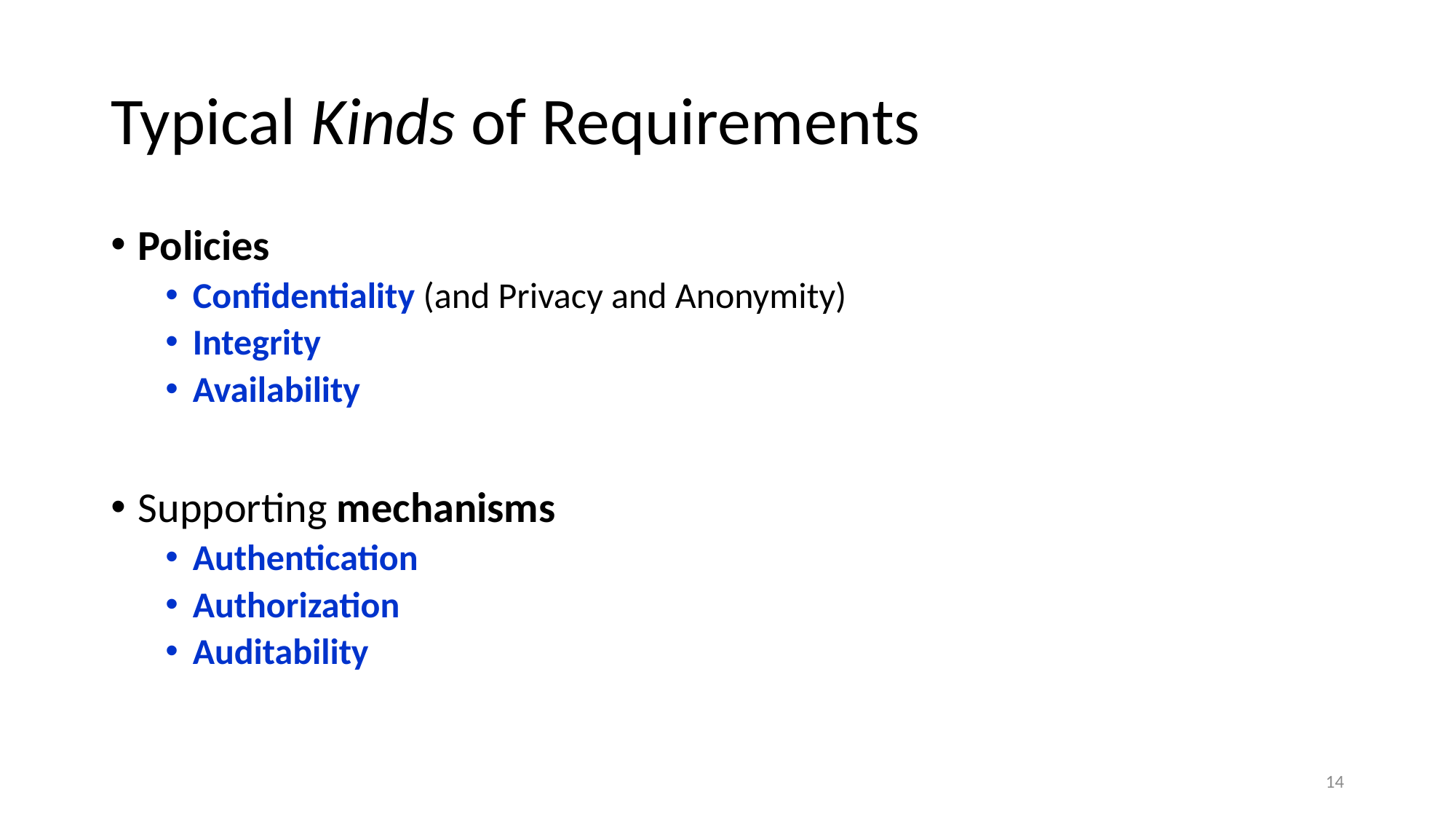

# Typical Kinds of Requirements
Policies
Confidentiality (and Privacy and Anonymity)
Integrity
Availability

Supporting mechanisms
Authentication
Authorization
Auditability
14